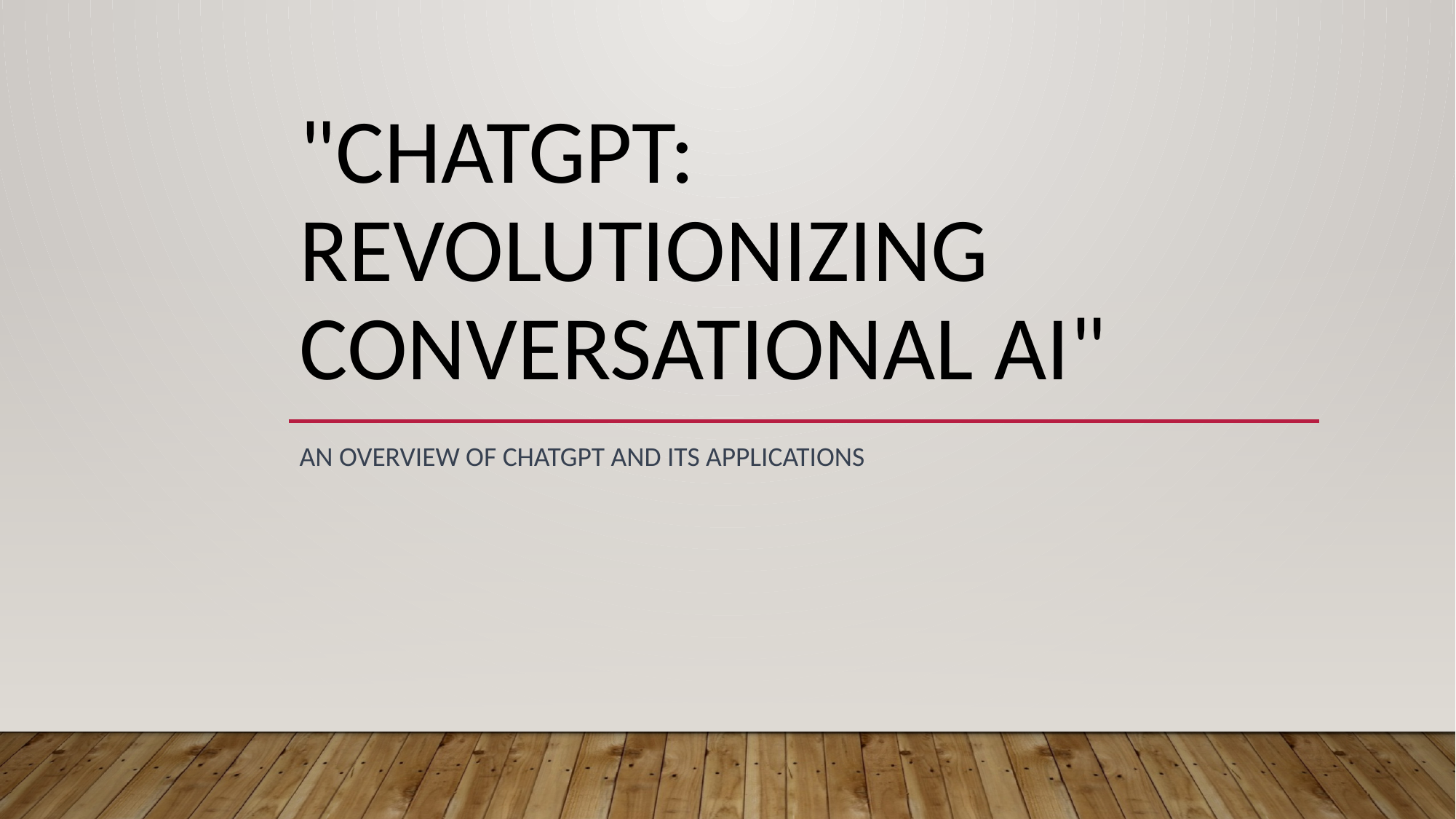

# "ChatGPT: Revolutionizing Conversational AI"
An Overview of ChatGPT and its Applications